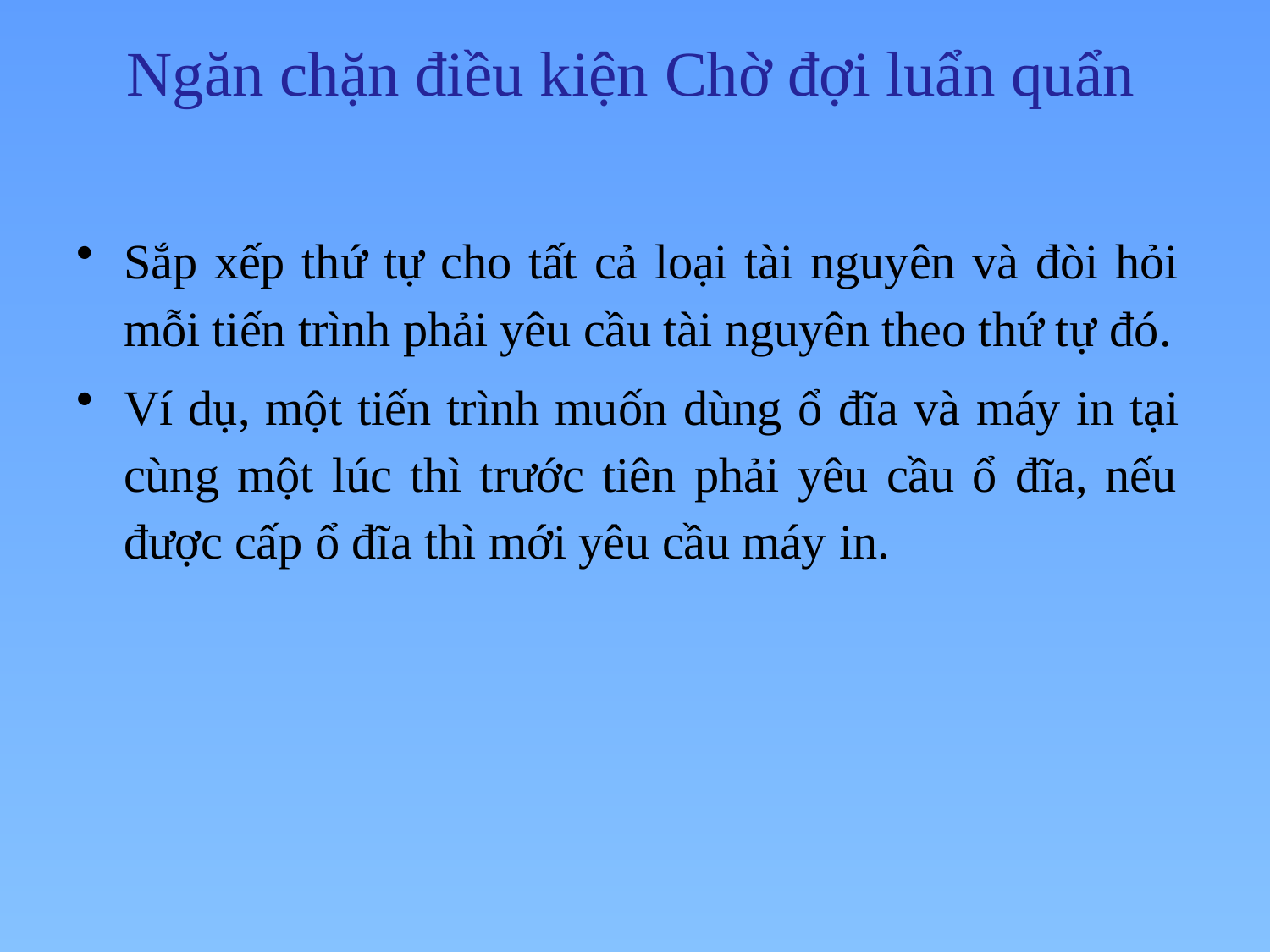

# Ngăn chặn điều kiện Chờ đợi luẩn quẩn
Sắp xếp thứ tự cho tất cả loại tài nguyên và đòi hỏi  mỗi tiến trình phải yêu cầu tài nguyên theo thứ tự đó.
Ví dụ, một tiến trình muốn dùng ổ đĩa và máy in tại  cùng một lúc thì trước tiên phải yêu cầu ổ đĩa, nếu  được cấp ổ đĩa thì mới yêu cầu máy in.